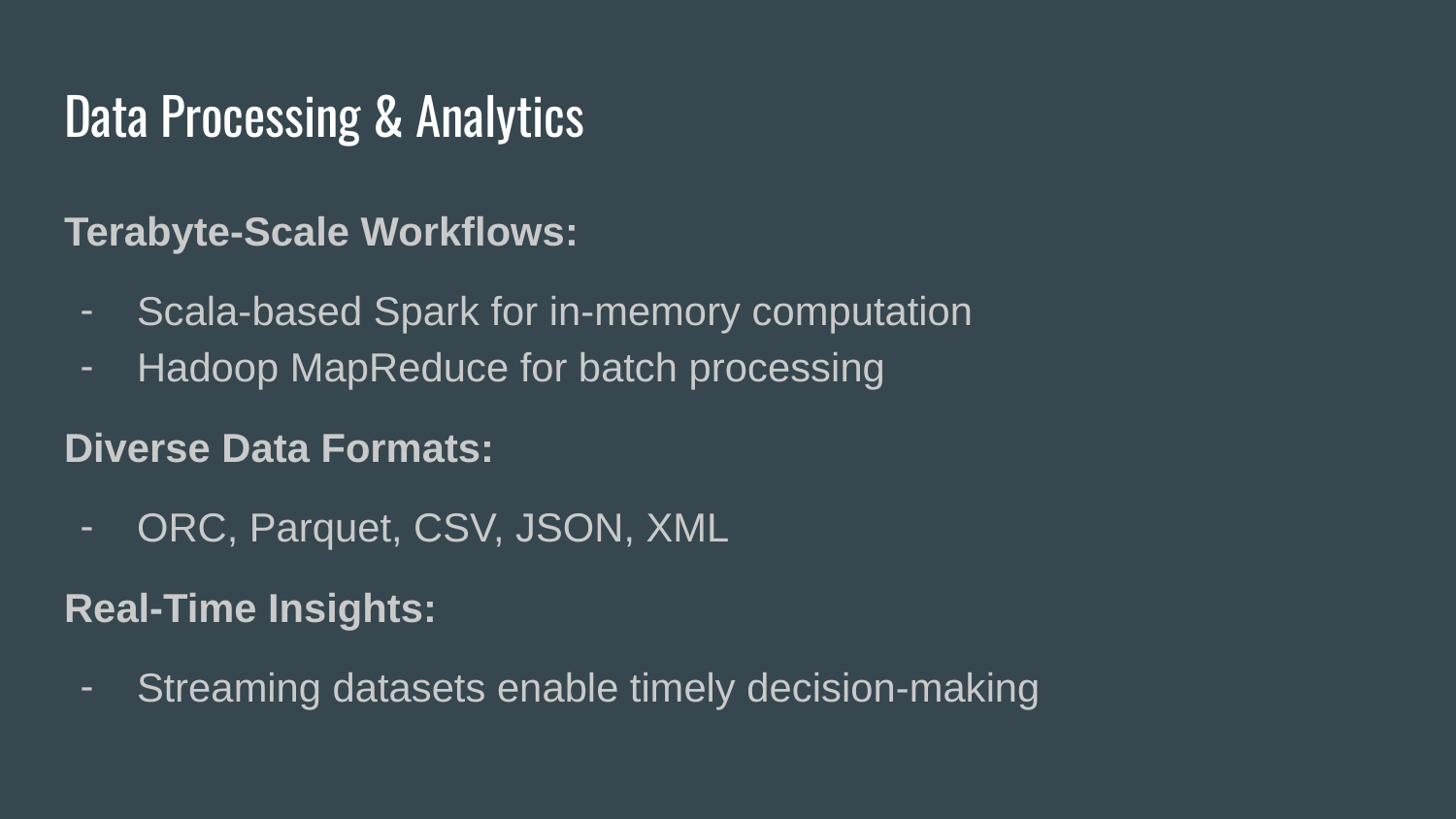

# Data Processing & Analytics
Terabyte-Scale Workflows:
Scala-based Spark for in-memory computation
Hadoop MapReduce for batch processing
Diverse Data Formats:
ORC, Parquet, CSV, JSON, XML
Real-Time Insights:
Streaming datasets enable timely decision-making